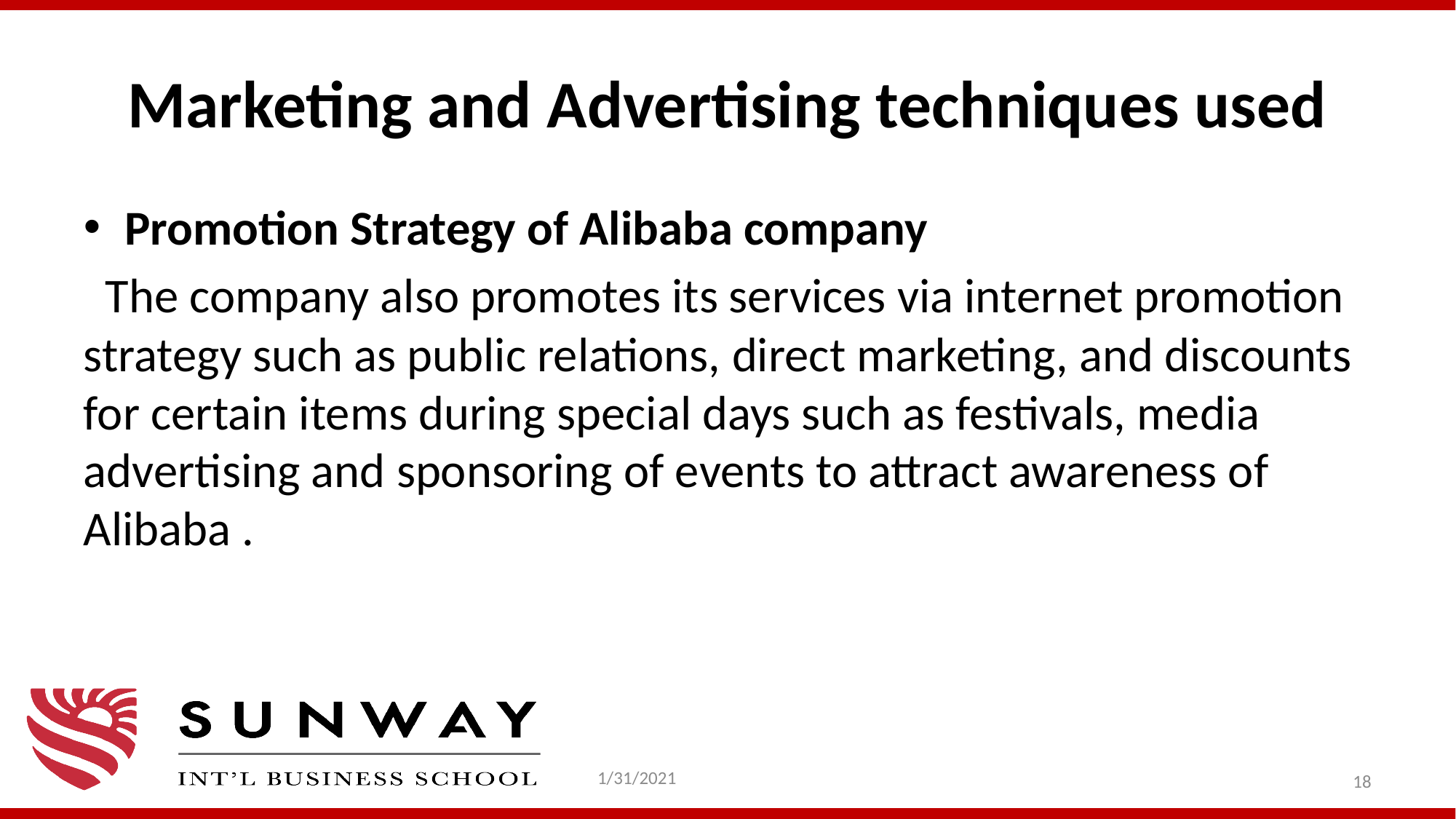

# Marketing and Advertising techniques used
Promotion Strategy of Alibaba company
  The company also promotes its services via internet promotion strategy such as public relations, direct marketing, and discounts for certain items during special days such as festivals, media advertising and sponsoring of events to attract awareness of Alibaba .

1/31/2021
18